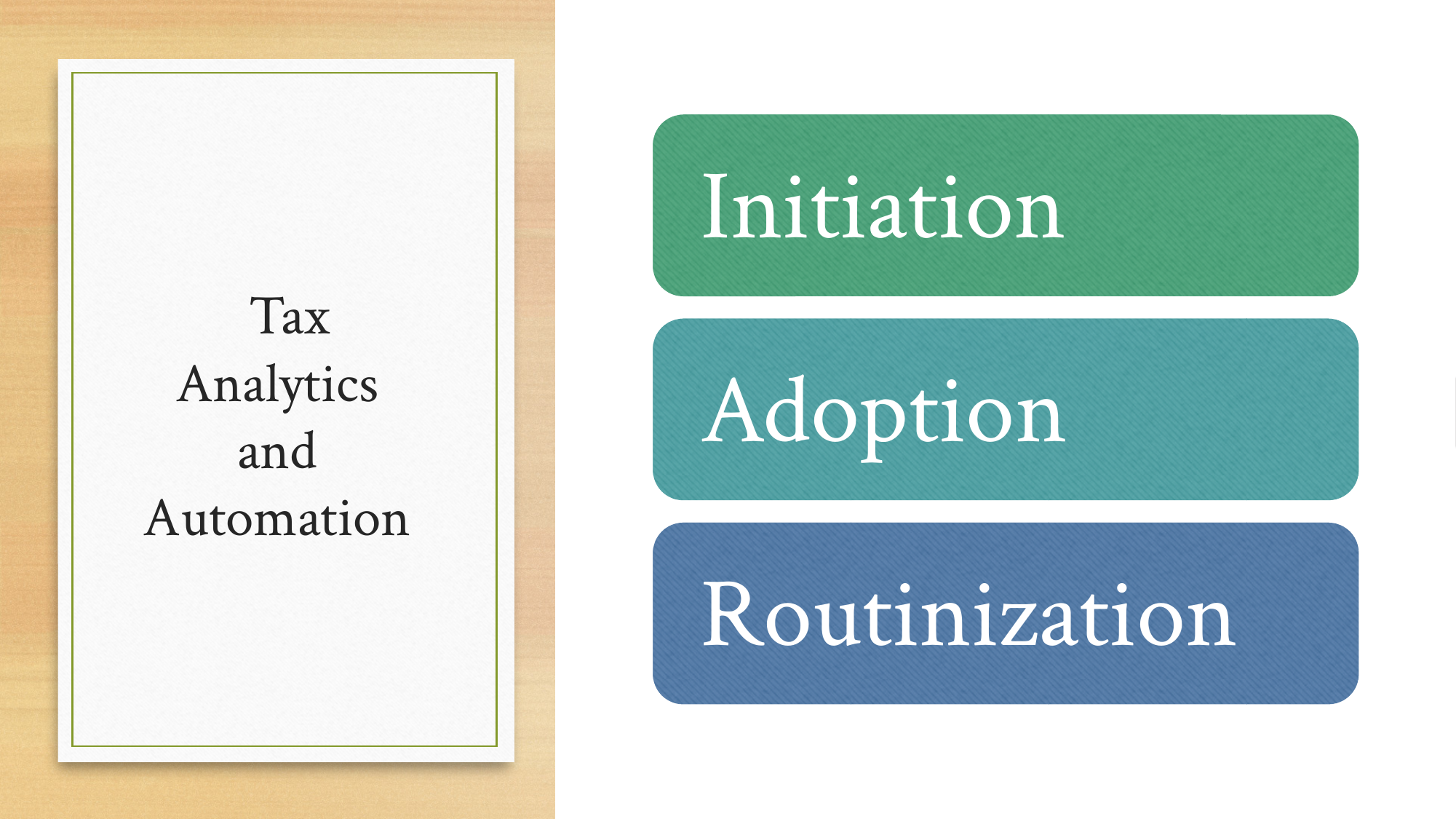

Initiation
Adoption
Routinization
# Tax Analytics and Automation